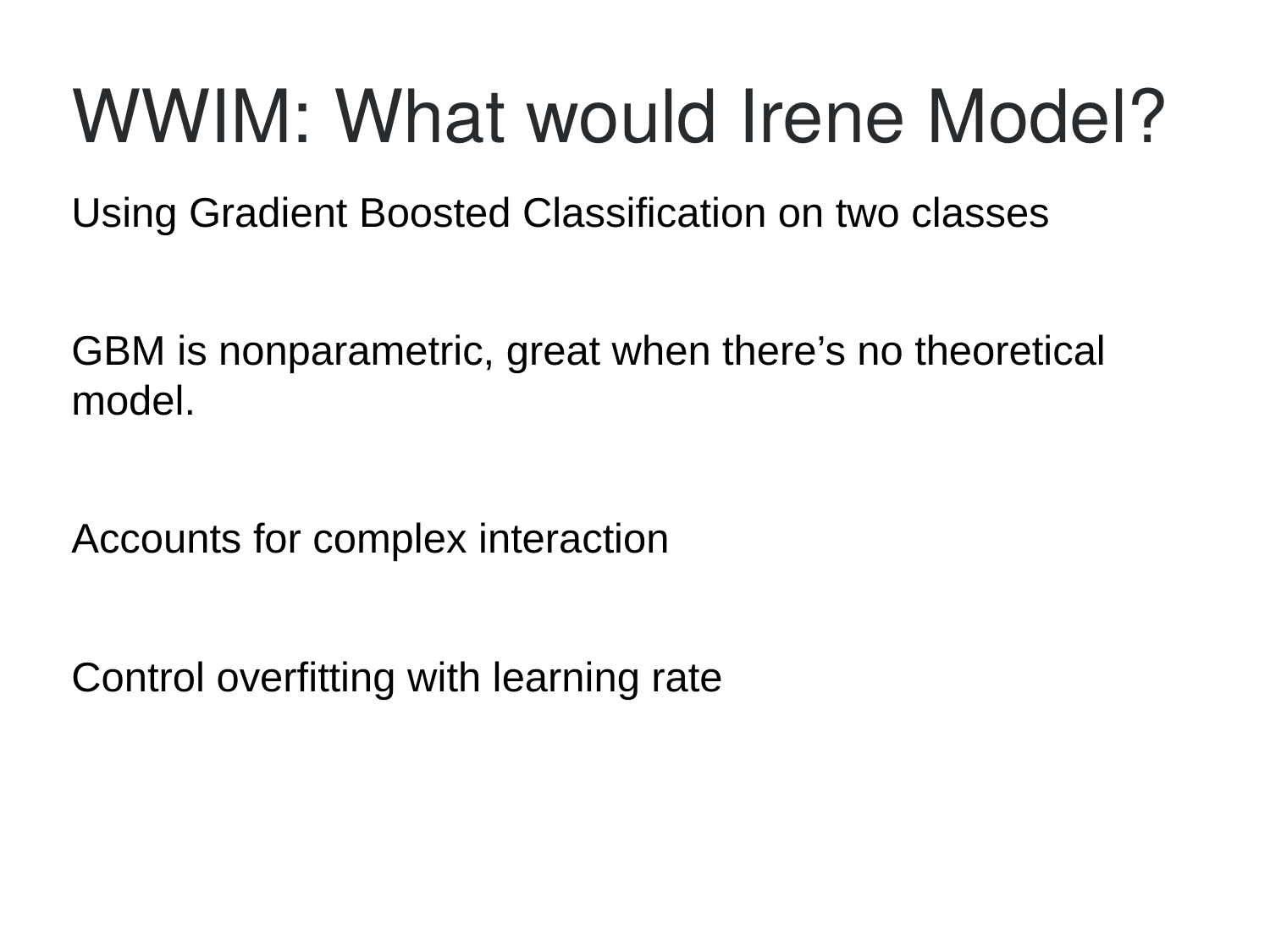

# WWIM: What would Irene Model?
Using Gradient Boosted Classification on two classes

GBM is nonparametric, great when there’s no theoretical model.

Accounts for complex interaction

Control overfitting with learning rate